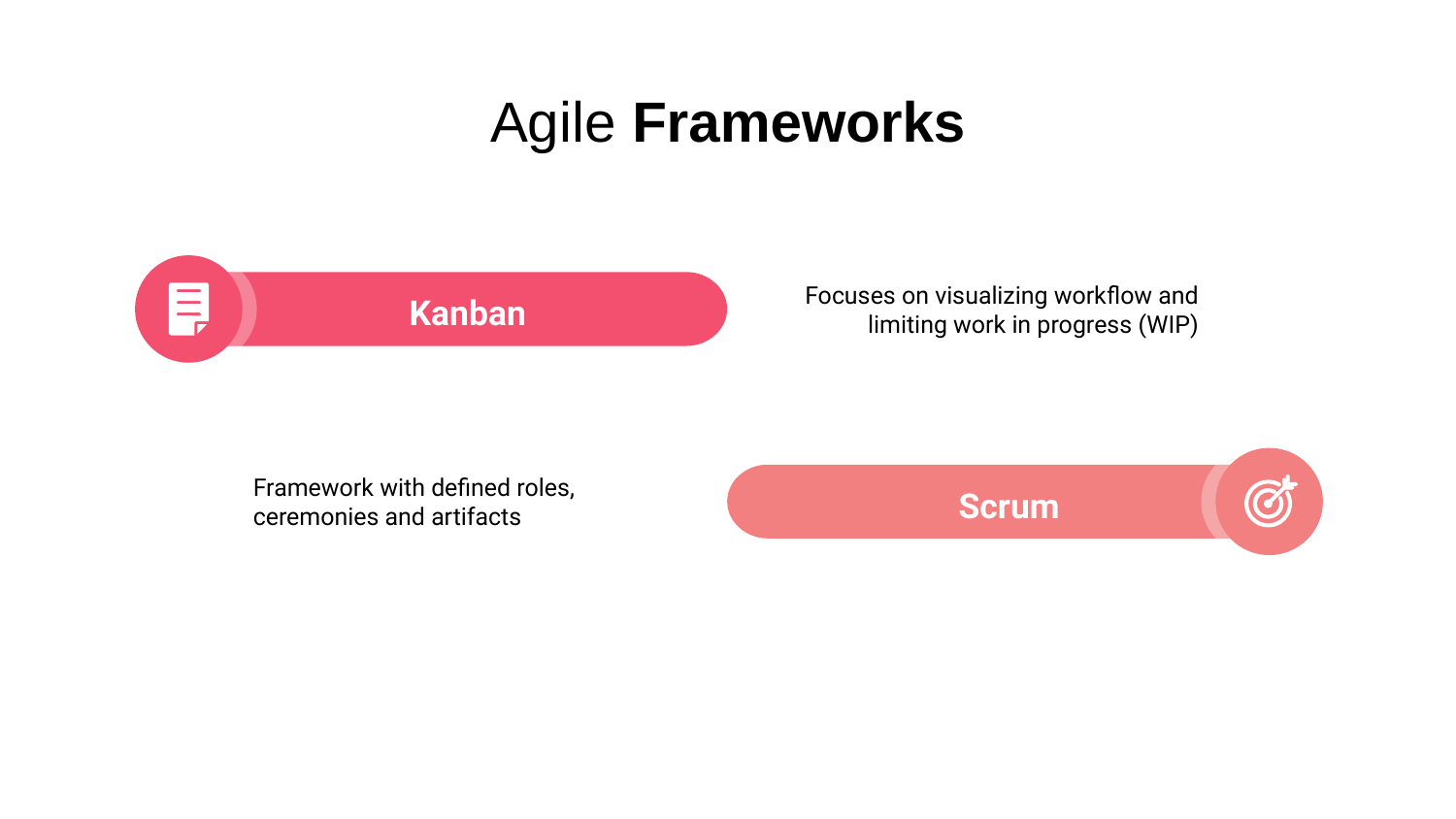

# Agile Frameworks

Focuses on visualizing workflow and limiting work in progress (WIP)

Kanban

Framework with defined roles, ceremonies and artifacts

Scrum